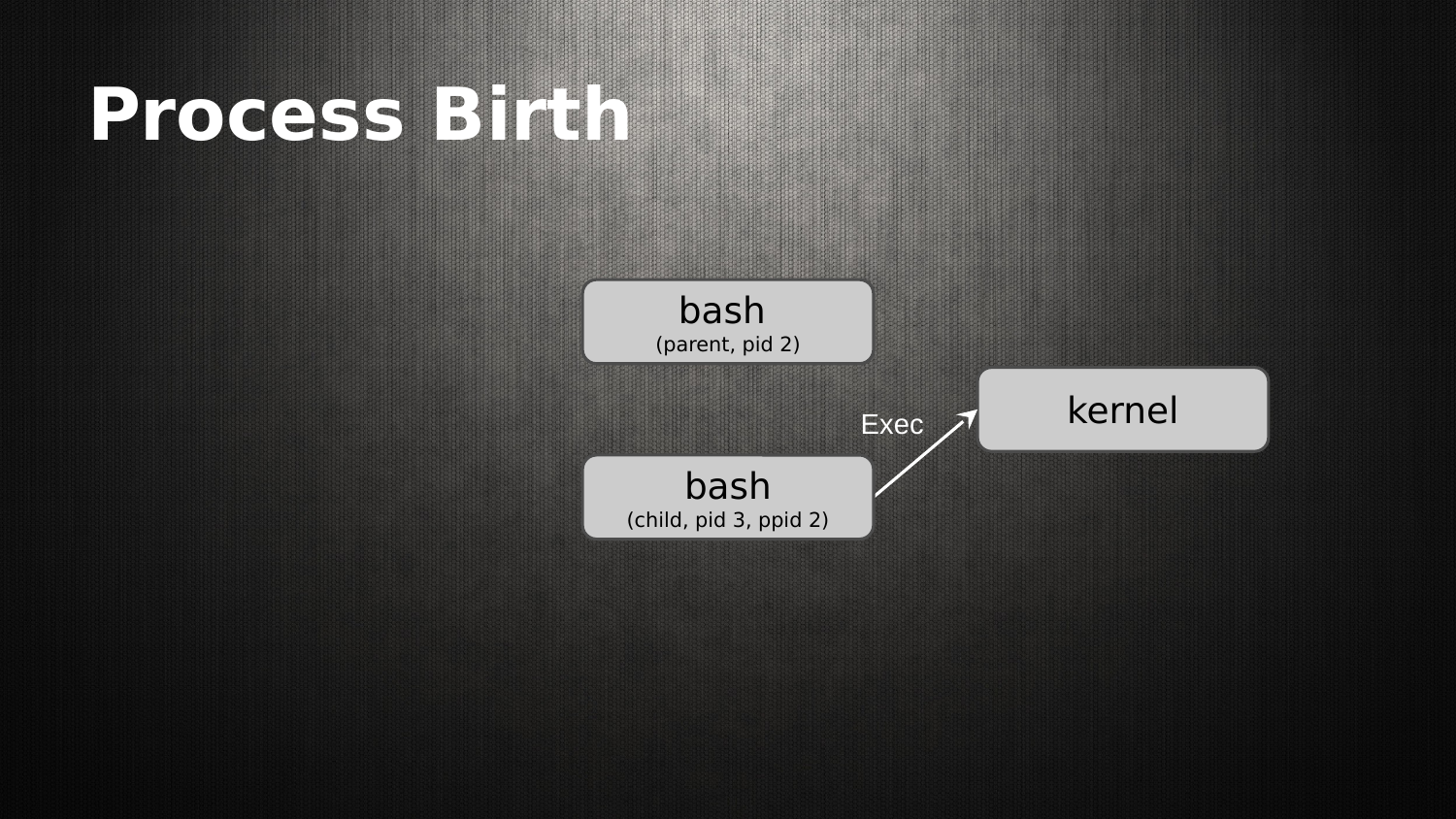

# Process Birth
bash
(parent, pid 2)
kernel
Exec
bash
(child, pid 3, ppid 2)